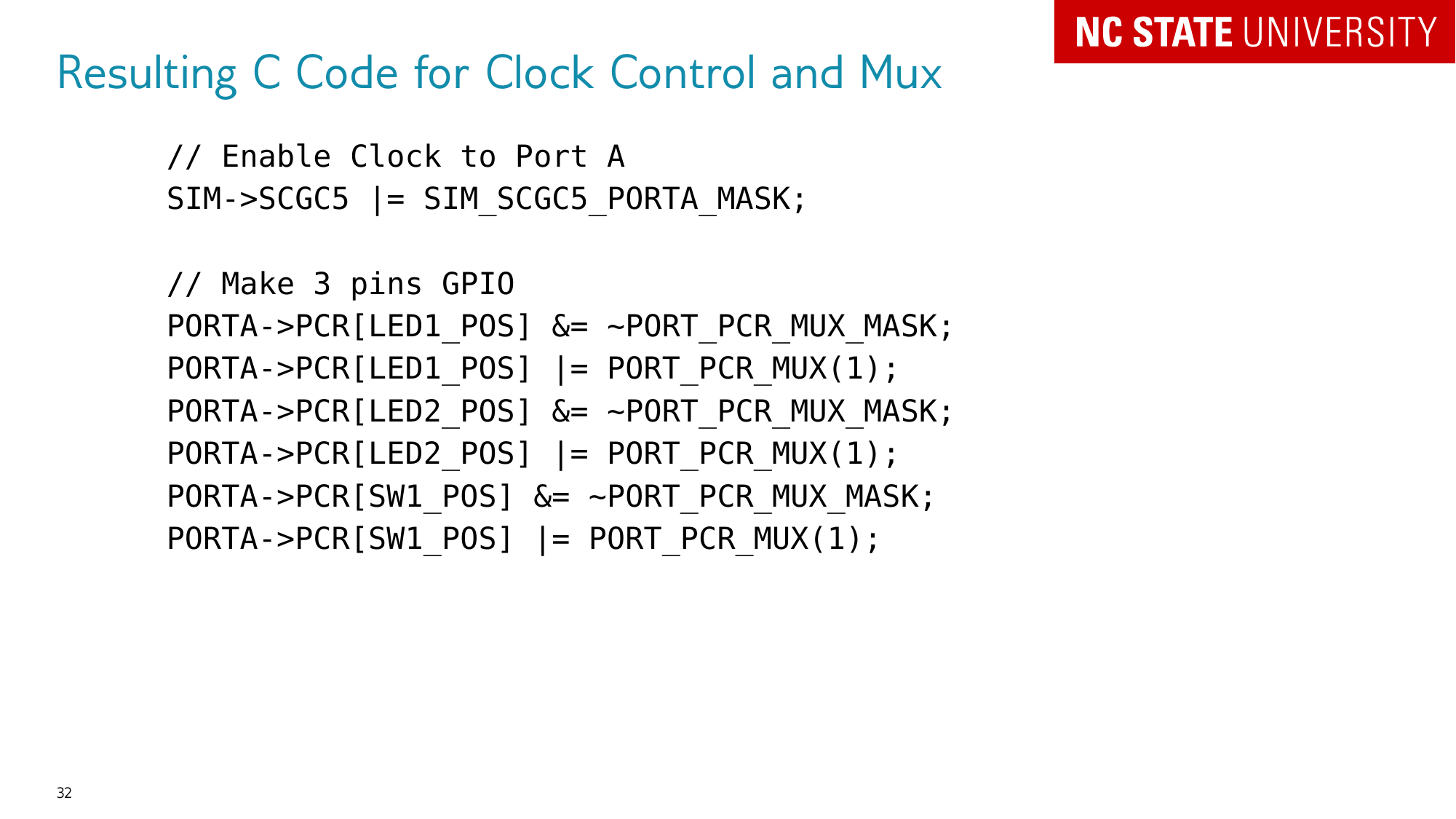

# Resulting C Code for Clock Control and Mux
	// Enable Clock to Port A
	SIM->SCGC5 |= SIM_SCGC5_PORTA_MASK;

	// Make 3 pins GPIO
	PORTA->PCR[LED1_POS] &= ~PORT_PCR_MUX_MASK;
	PORTA->PCR[LED1_POS] |= PORT_PCR_MUX(1);
	PORTA->PCR[LED2_POS] &= ~PORT_PCR_MUX_MASK;
	PORTA->PCR[LED2_POS] |= PORT_PCR_MUX(1);
	PORTA->PCR[SW1_POS] &= ~PORT_PCR_MUX_MASK;
	PORTA->PCR[SW1_POS] |= PORT_PCR_MUX(1);